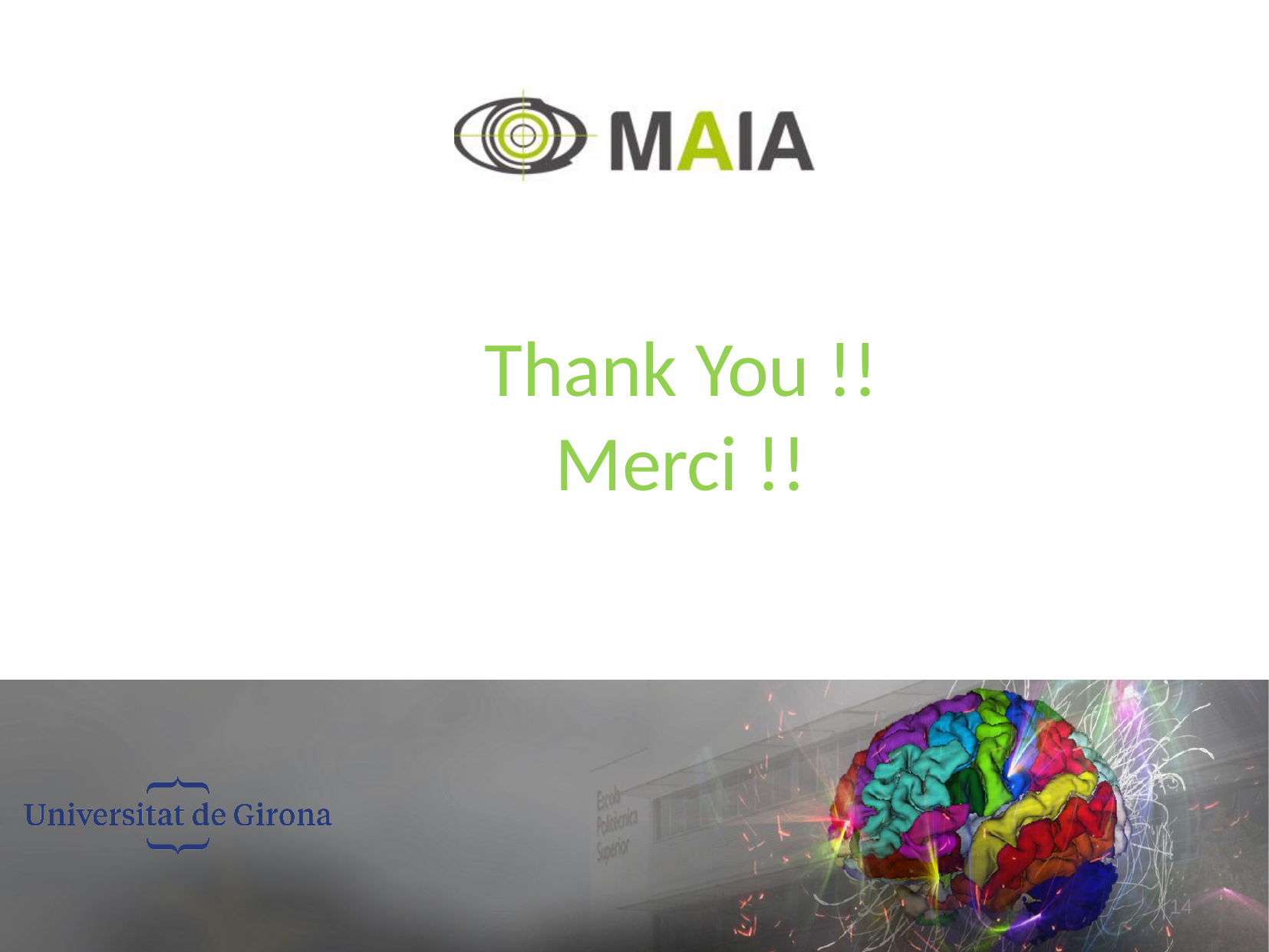

# Thank You !! Merci !!
14